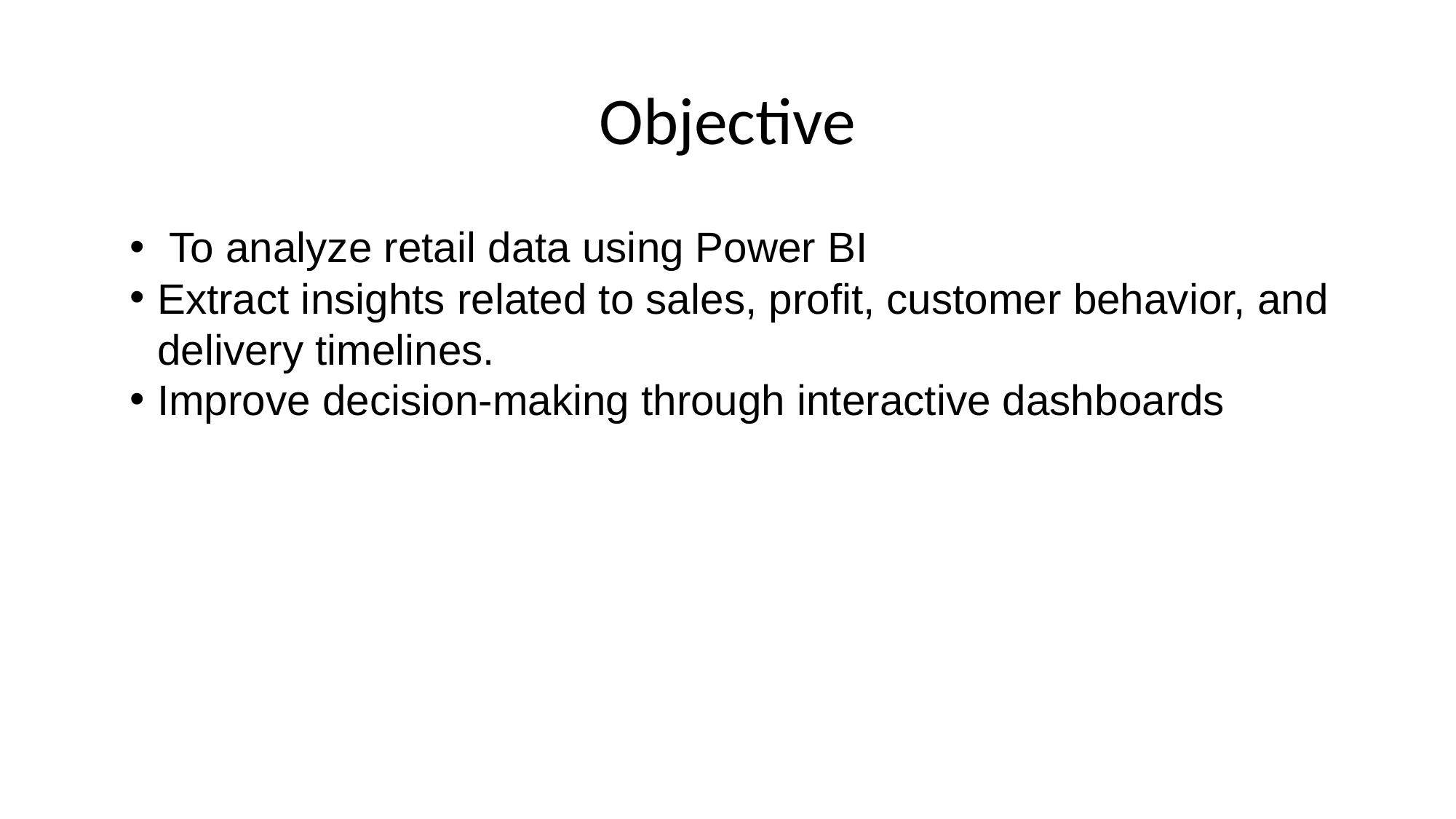

Extract insights related to sales, profit, customer behavior, and delivery timelines

# Objective
 To analyze retail data using Power BI
Extract insights related to sales, profit, customer behavior, and delivery timelines.
Improve decision-making through interactive dashboards